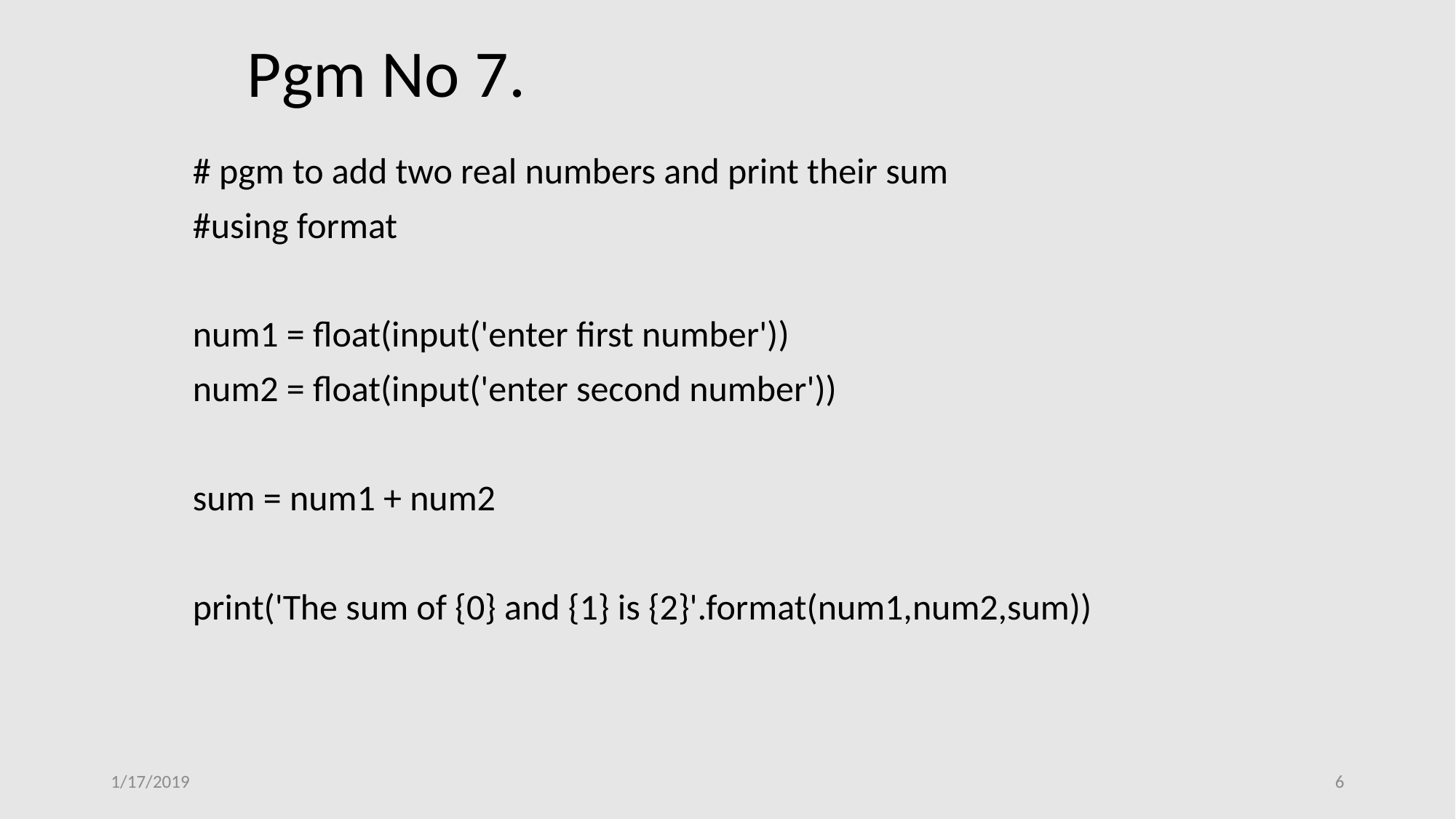

# Pgm No 7.
# pgm to add two real numbers and print their sum
#using format

num1 = float(input('enter first number'))
num2 = float(input('enter second number'))

sum = num1 + num2

print('The sum of {0} and {1} is {2}'.format(num1,num2,sum))

1/17/2019
6